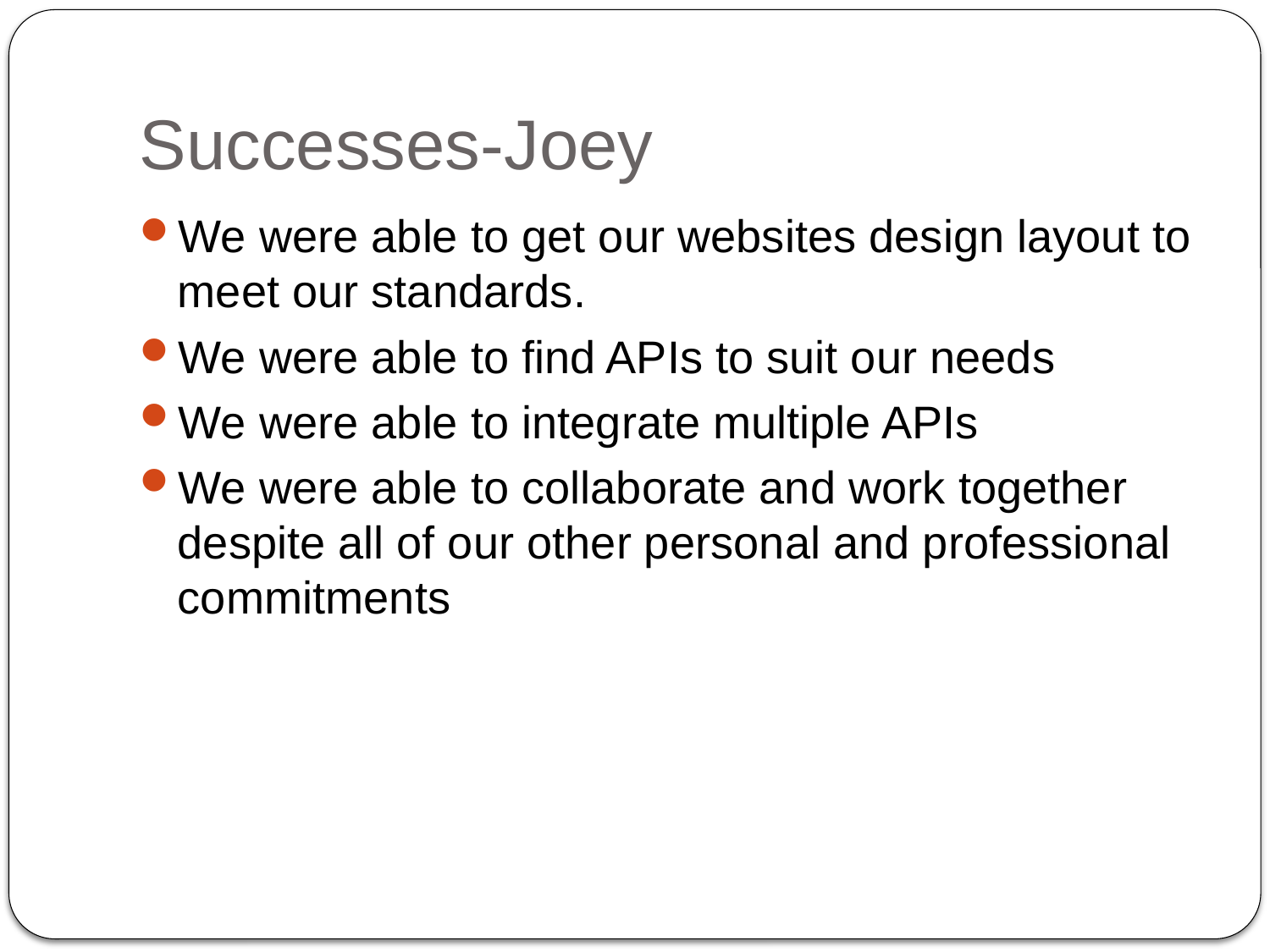

# Successes-Joey
We were able to get our websites design layout to meet our standards.
We were able to find APIs to suit our needs
We were able to integrate multiple APIs
We were able to collaborate and work together despite all of our other personal and professional commitments